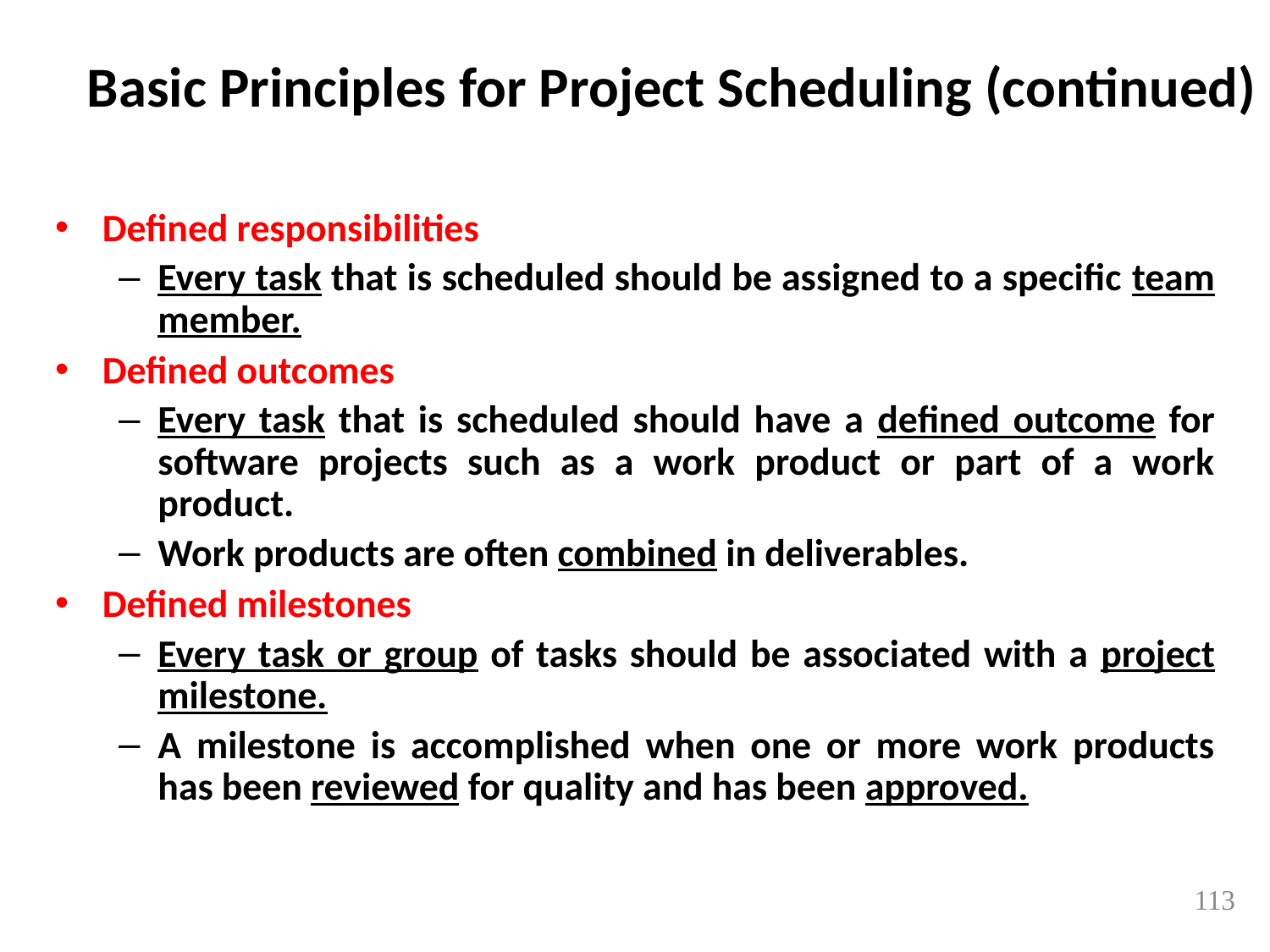

# Basic Principles for Project Scheduling (continued)‏
Defined responsibilities
Every task that is scheduled should be assigned to a specific team member.
Defined outcomes
Every task that is scheduled should have a defined outcome for software projects such as a work product or part of a work product.
Work products are often combined in deliverables.
Defined milestones
Every task or group of tasks should be associated with a project milestone.
A milestone is accomplished when one or more work products has been reviewed for quality and has been approved.
113